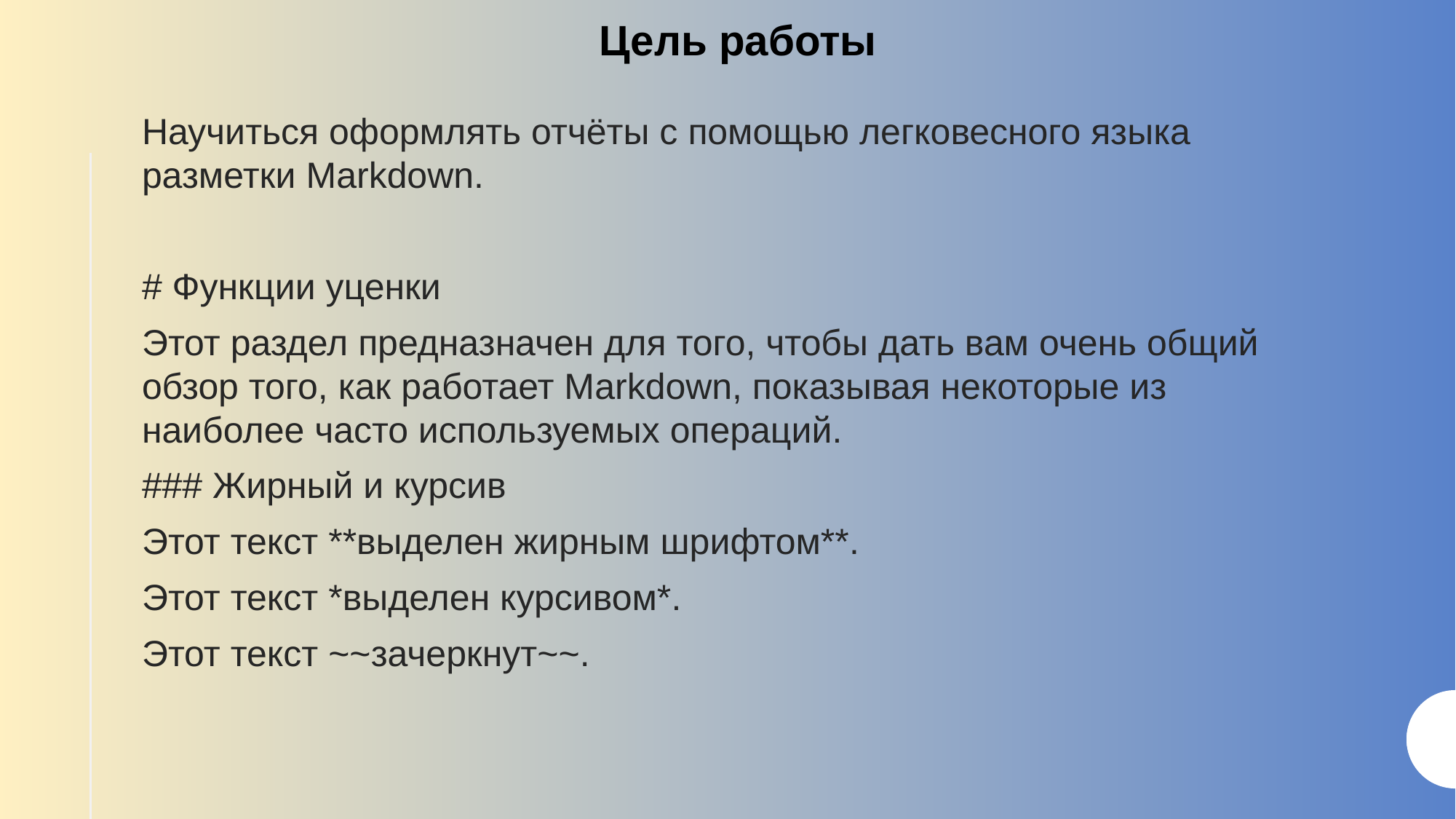

# Цель работы
Научиться оформлять отчёты с помощью легковесного языка разметки Markdown.

# Функции уценки
Этот раздел предназначен для того, чтобы дать вам очень общий обзор того, как работает Markdown, показывая некоторые из наиболее часто используемых операций.
### Жирный и курсив
Этот текст **выделен жирным шрифтом**.
Этот текст *выделен курсивом*.
Этот текст ~~зачеркнут~~.